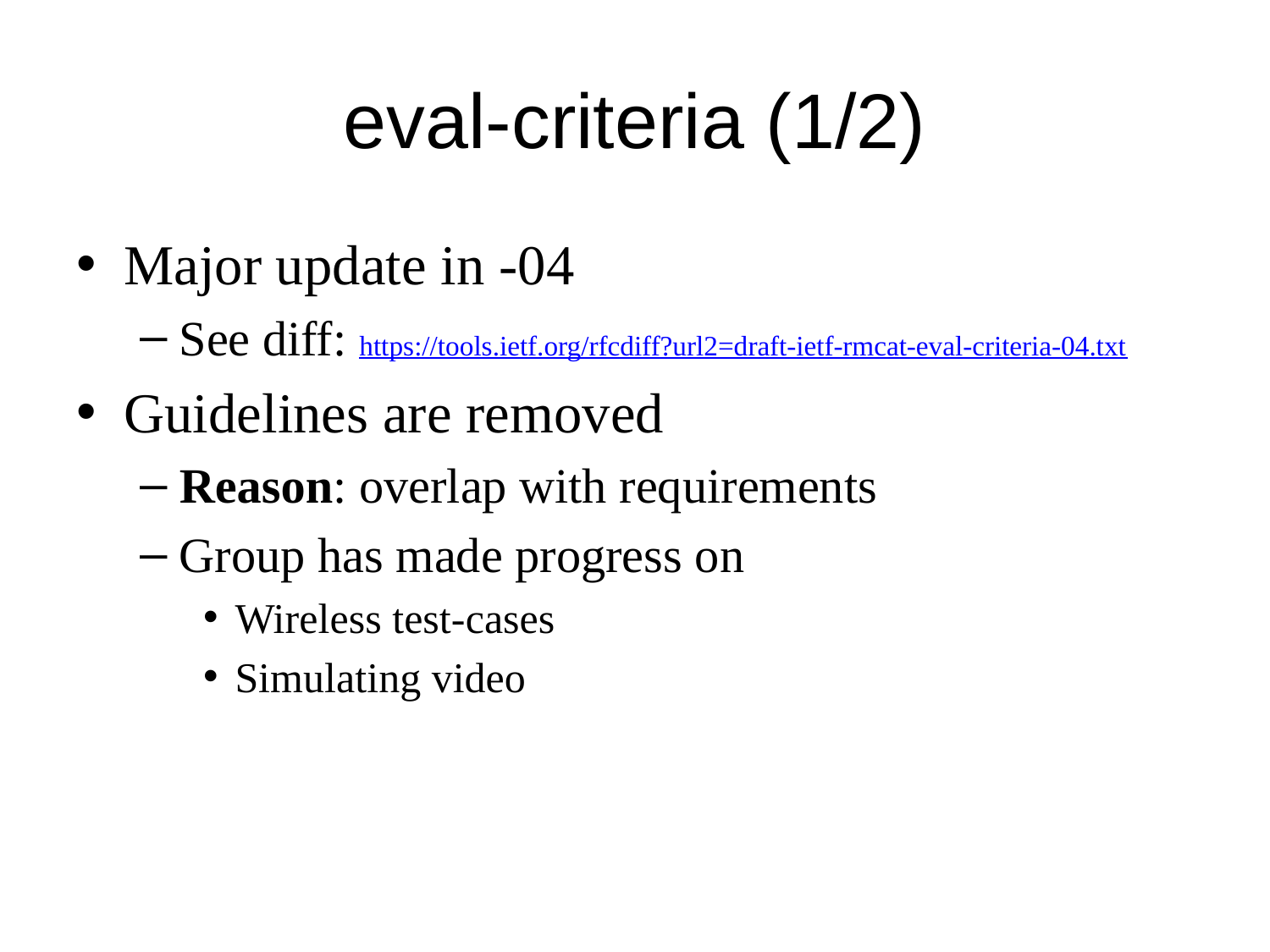

# eval-criteria (1/2)
Major update in -04
See diff: https://tools.ietf.org/rfcdiff?url2=draft-ietf-rmcat-eval-criteria-04.txt
Guidelines are removed
Reason: overlap with requirements
Group has made progress on
Wireless test-cases
Simulating video